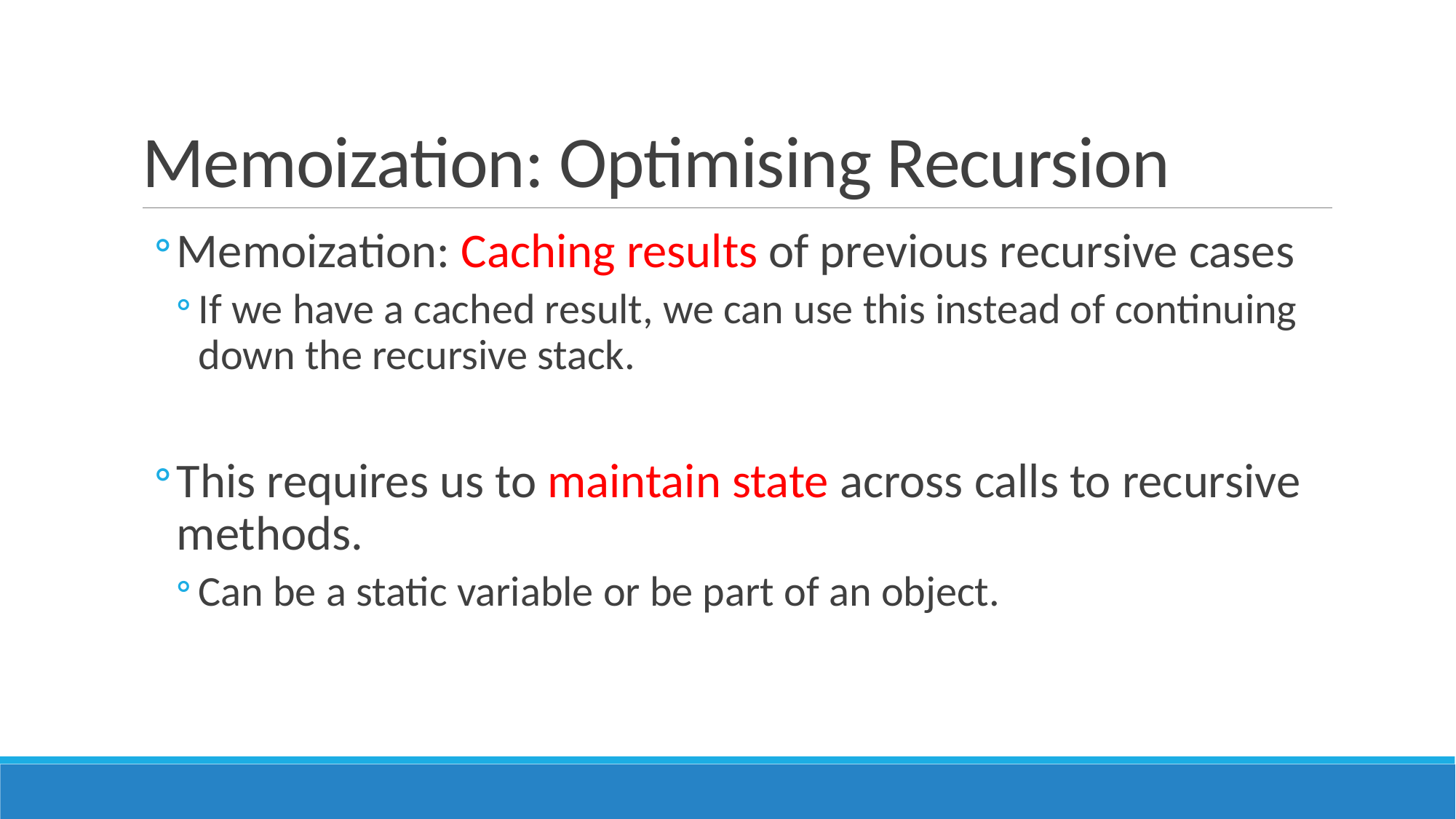

# Memoization: Optimising Recursion
Memoization: Caching results of previous recursive cases
If we have a cached result, we can use this instead of continuing down the recursive stack.

This requires us to maintain state across calls to recursive methods.
Can be a static variable or be part of an object.